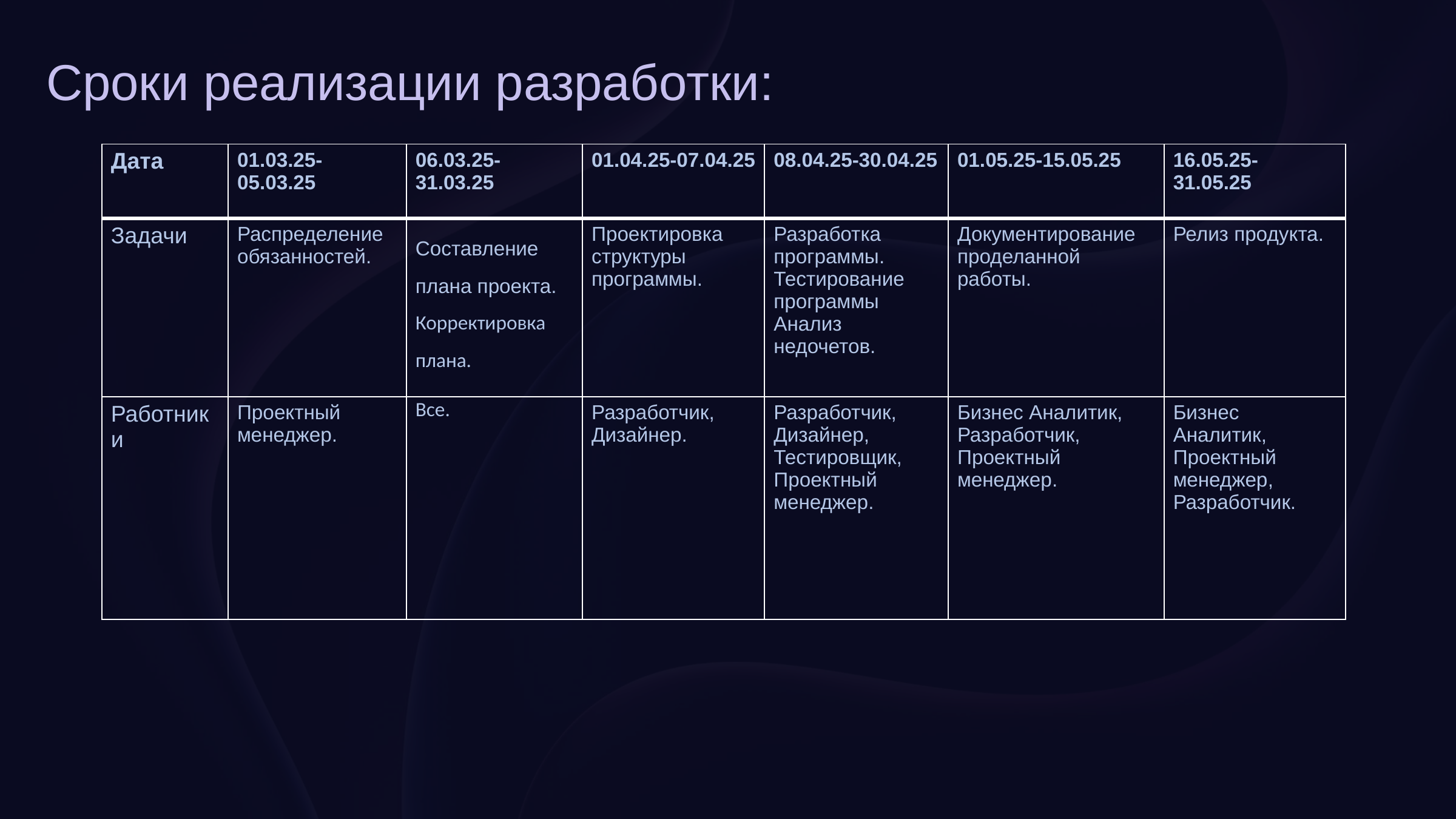

Сроки реализации разработки:
| Дата | 01.03.25-05.03.25 | 06.03.25-31.03.25 | 01.04.25-07.04.25 | 08.04.25-30.04.25 | 01.05.25-15.05.25 | 16.05.25-31.05.25 |
| --- | --- | --- | --- | --- | --- | --- |
| Задачи | Распределение обязанностей. | Составление плана проекта. Корректировка плана. | Проектировка структуры программы. | Разработка программы. Тестирование программы Анализ недочетов. | Документирование проделанной работы. | Релиз продукта. |
| Работники | Проектный менеджер. | Все. | Разработчик, Дизайнер. | Разработчик, Дизайнер, Тестировщик, Проектный менеджер. | Бизнес Аналитик, Разработчик, Проектный менеджер. | Бизнес Аналитик, Проектный менеджер, Разработчик. |